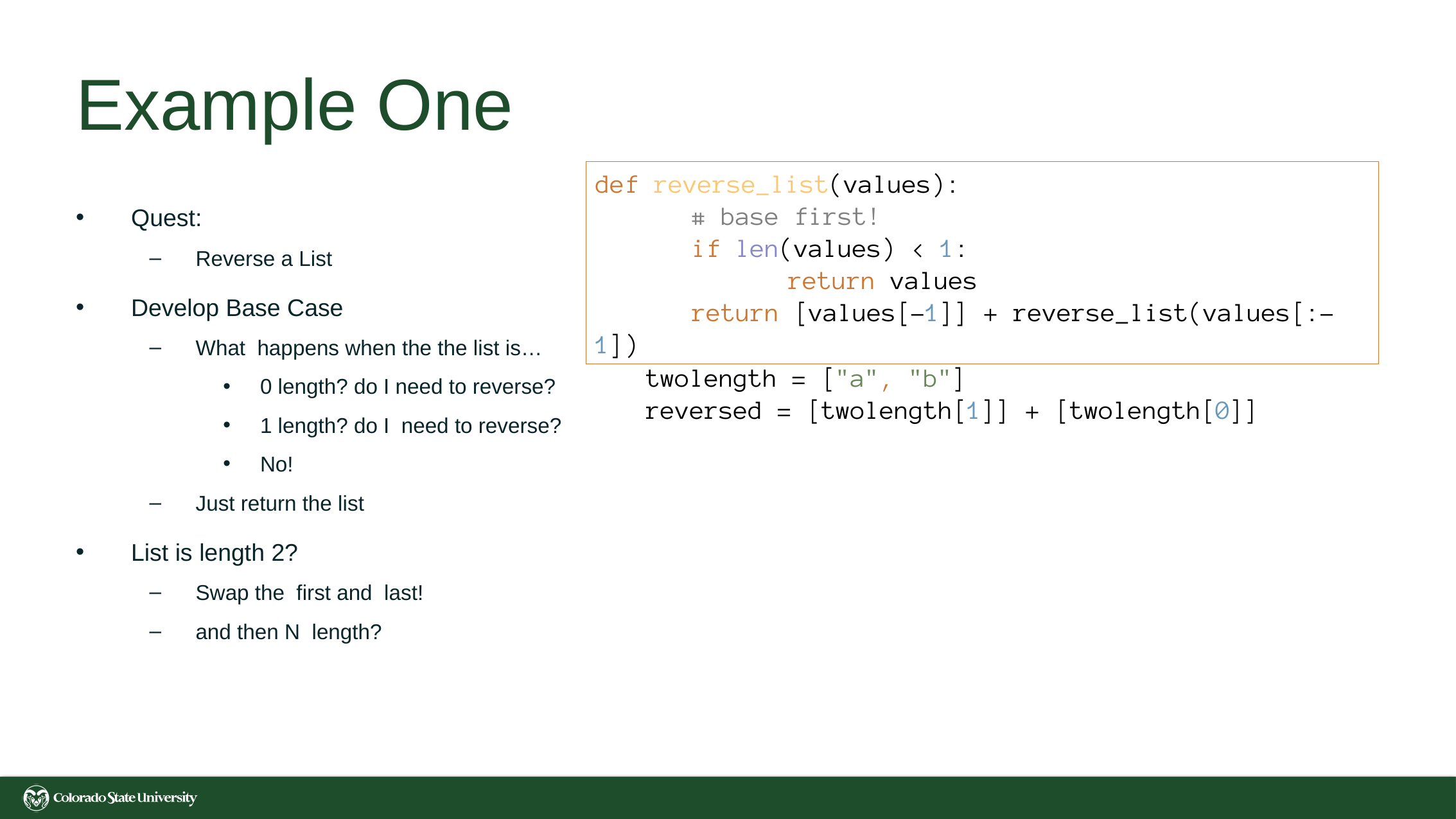

# Example One
def reverse_list(values):
	# base first!
	if len(values) < 1:
		return values
	return [values[-1]] + reverse_list(values[:-1])
Quest:
Reverse a List
Develop Base Case
What  happens when the the list is…
0 length? do I need to reverse?
1 length? do I  need to reverse?
No!
Just return the list
List is length 2?
Swap the  first and  last!
and then N  length?

twolength = ["a", "b"]
reversed = [twolength[1]] + [twolength[0]]